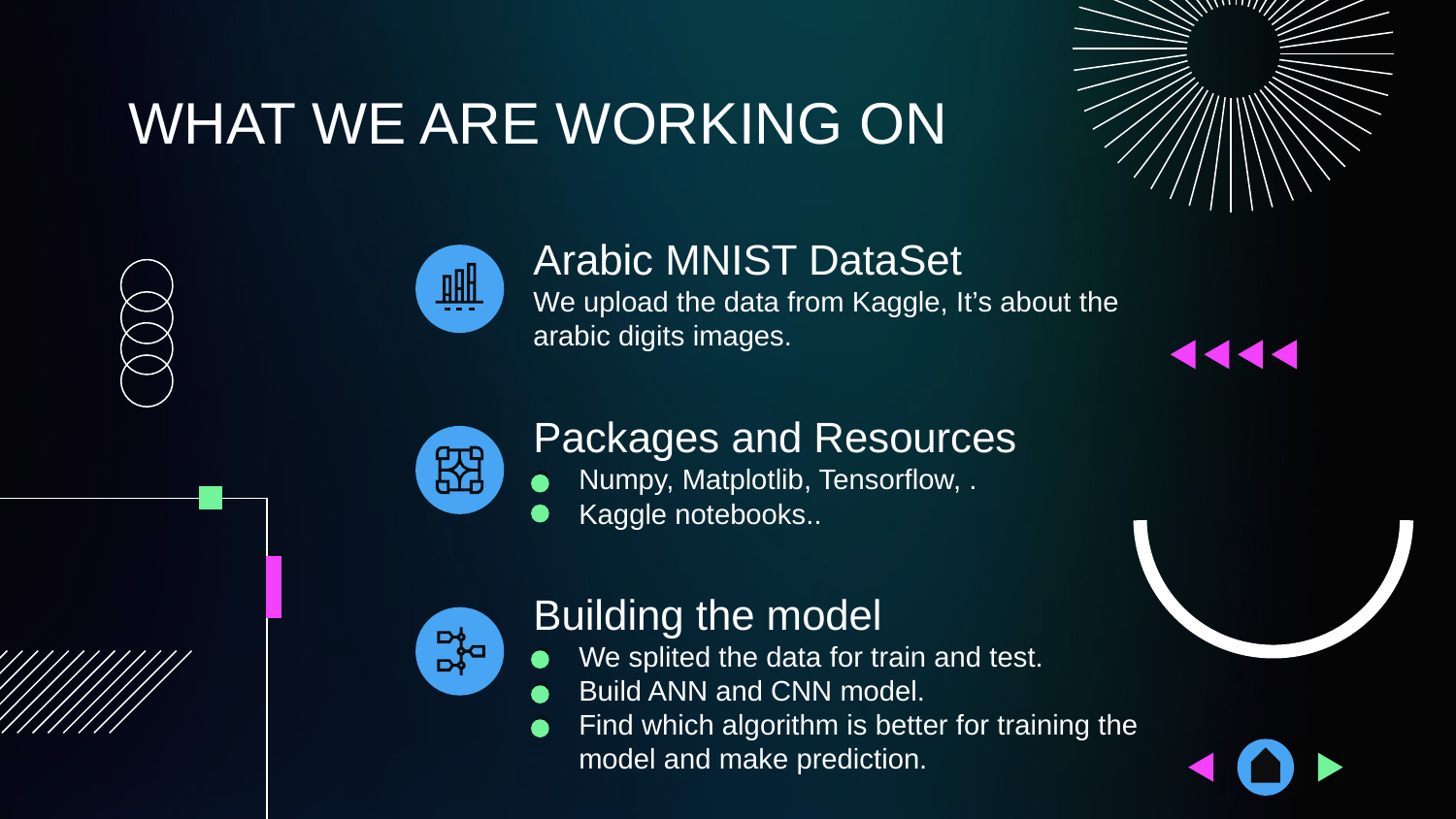

# WHAT WE ARE WORKING ON
Arabic MNIST DataSet

We upload the data from Kaggle, It’s about the arabic digits images.

Packages and Resources

Numpy, Matplotlib, Tensorflow, .
Kaggle notebooks..

Building the model

We splited the data for train and test.
Build ANN and CNN model.
Find which algorithm is better for training the model and make prediction.